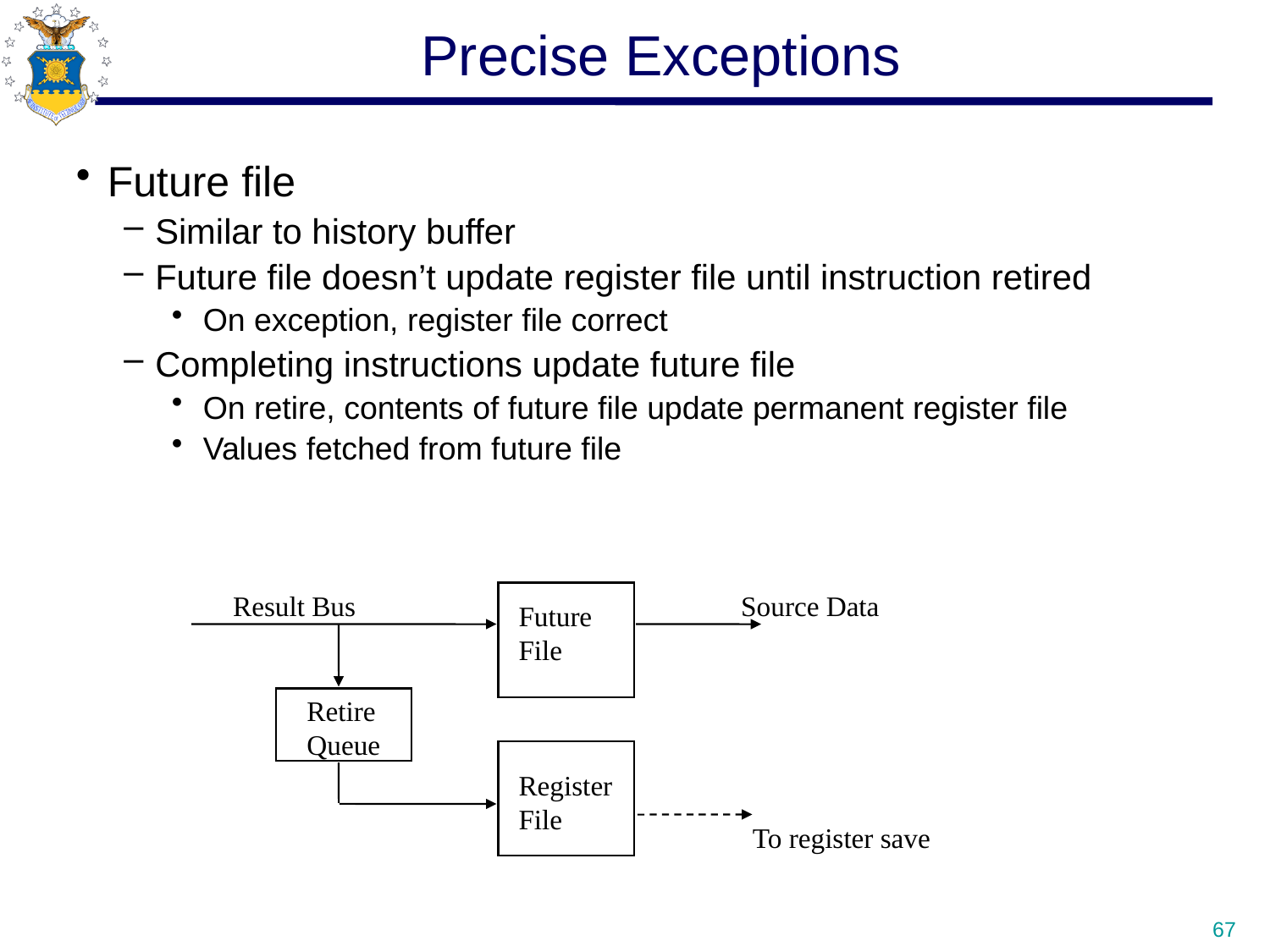

# Precise Exceptions
Future file
Similar to history buffer
Future file doesn’t update register file until instruction retired
On exception, register file correct
Completing instructions update future file
On retire, contents of future file update permanent register file
Values fetched from future file
Result Bus
Source Data

Future
File

Retire
Queue

Register
File

To register save
67